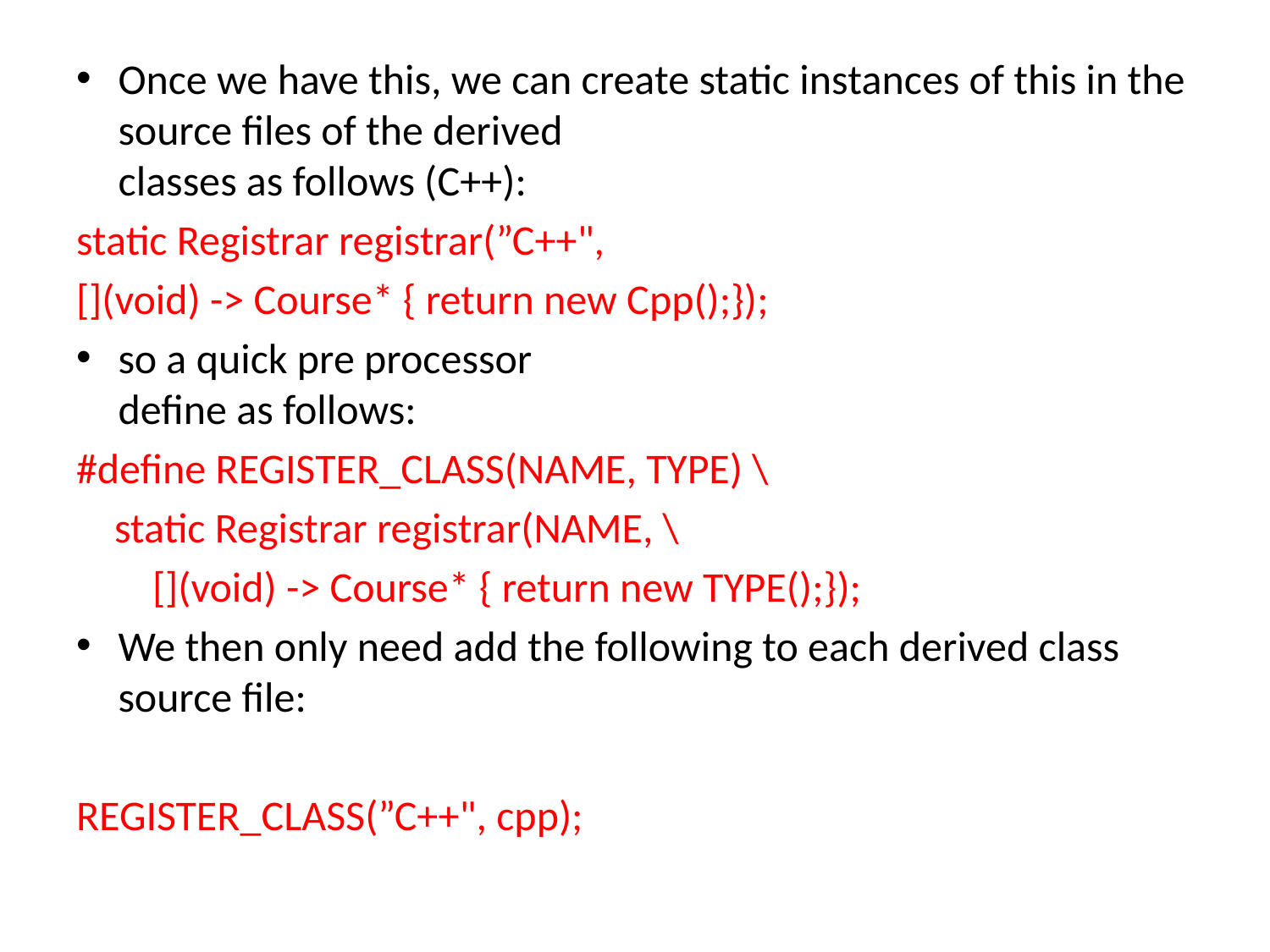

Once we have this, we can create static instances of this in the source files of the derived
classes as follows (C++):
static Registrar registrar(”C++",
[](void) -> Course* { return new Cpp();});
so a quick pre processor
define as follows:
#define REGISTER_CLASS(NAME, TYPE) \
    static Registrar registrar(NAME, \
        [](void) -> Course* { return new TYPE();});
We then only need add the following to each derived class source file:

REGISTER_CLASS(”C++", cpp);